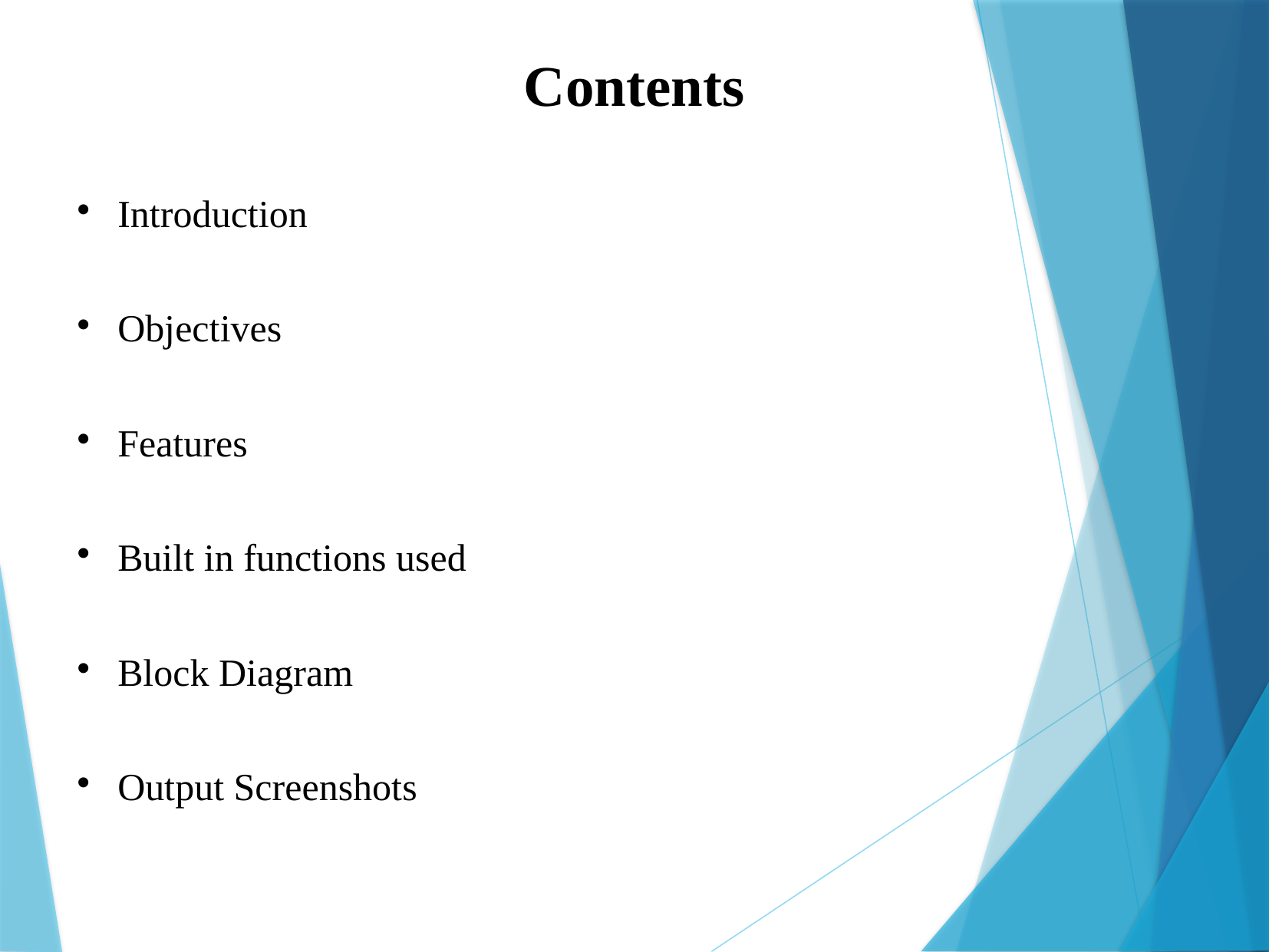

Contents
Introduction
Objectives
Features
Built in functions used
Block Diagram
Output Screenshots